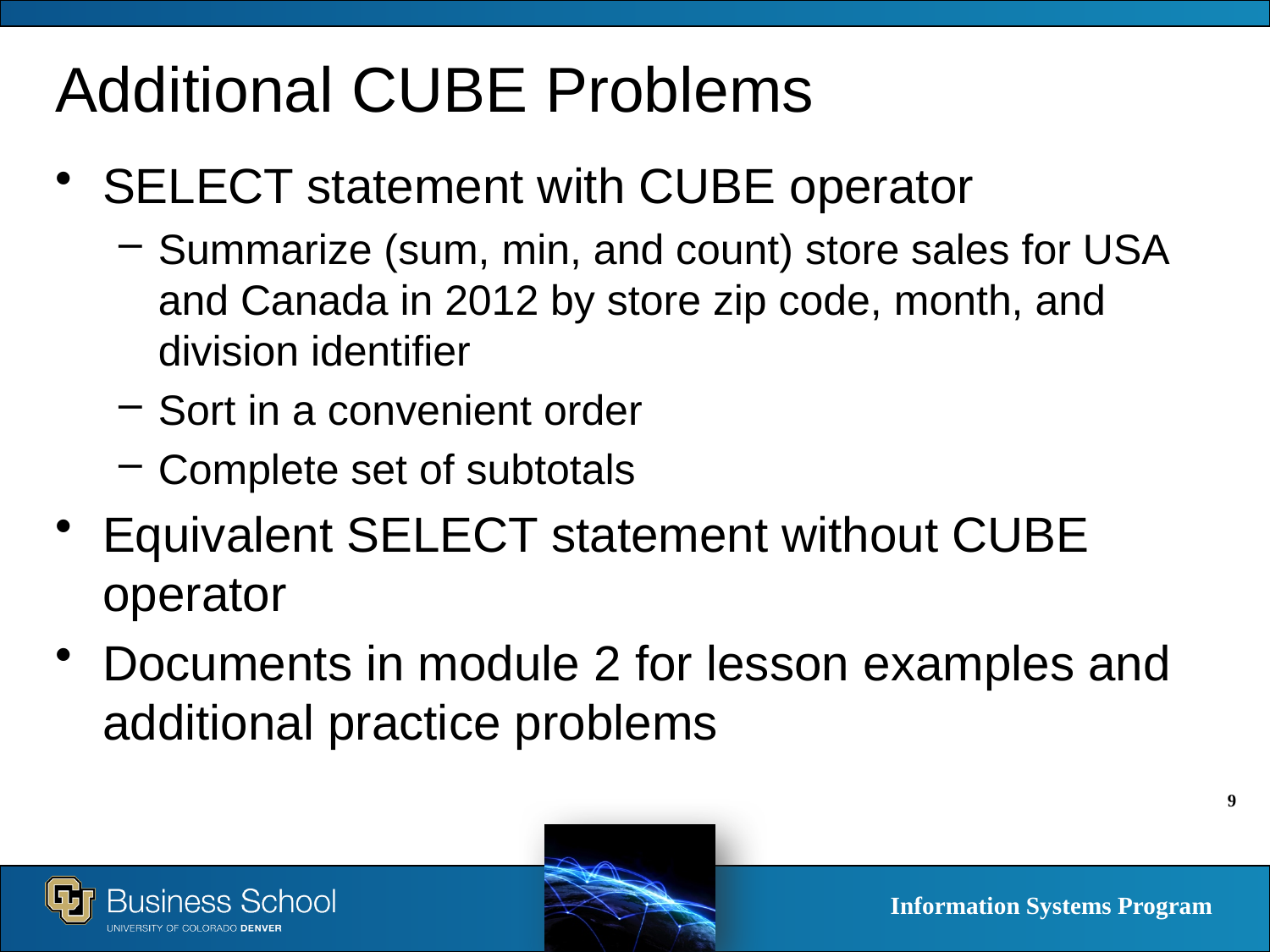

# Additional CUBE Problems
SELECT statement with CUBE operator
Summarize (sum, min, and count) store sales for USA and Canada in 2012 by store zip code, month, and division identifier
Sort in a convenient order
Complete set of subtotals
Equivalent SELECT statement without CUBE operator
Documents in module 2 for lesson examples and additional practice problems